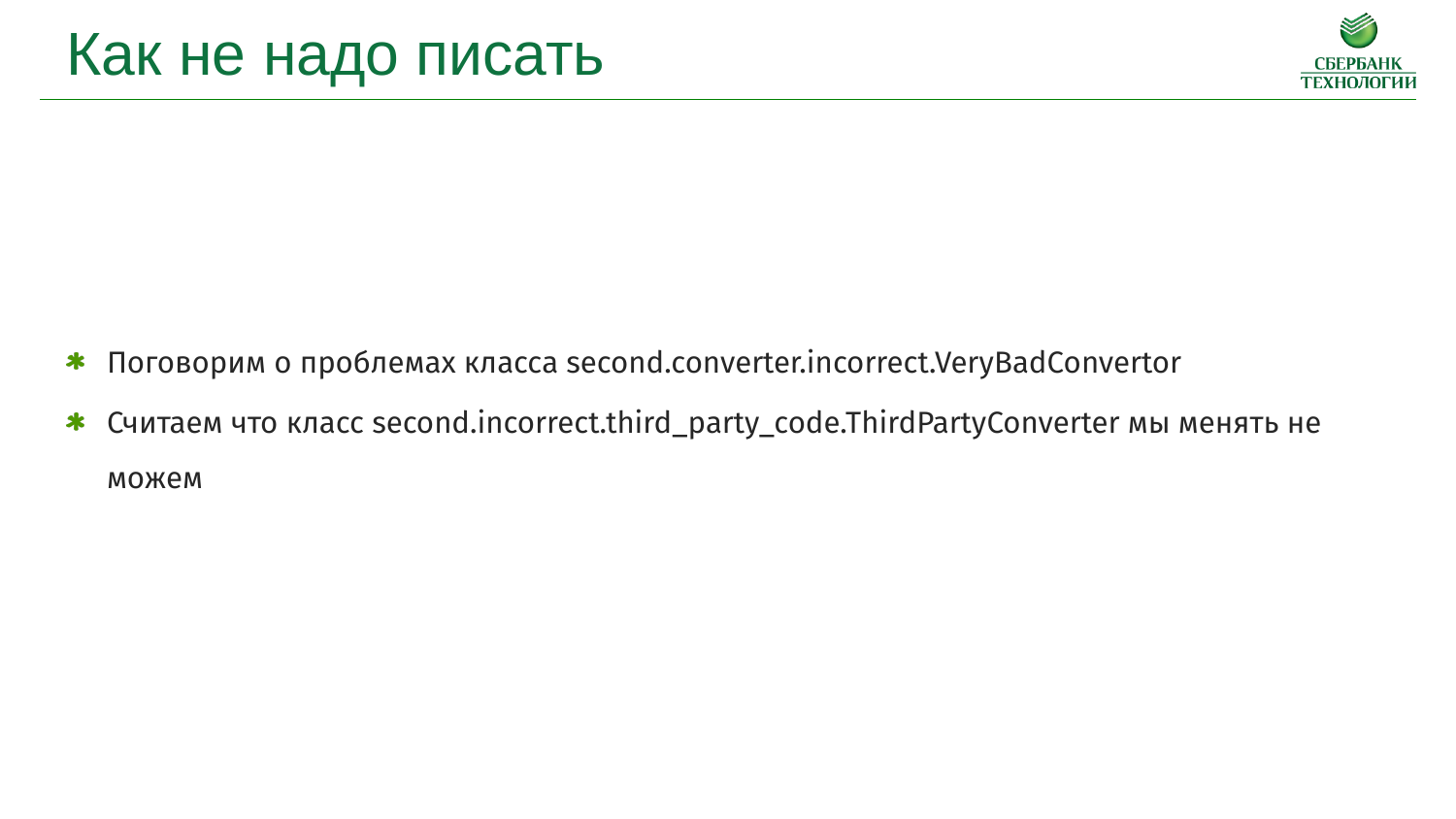

Как не надо писать
Поговорим о проблемах класса second.converter.incorrect.VeryBadConvertor
Считаем что класс second.incorrect.third_party_code.ThirdPartyConverter мы менять не можем